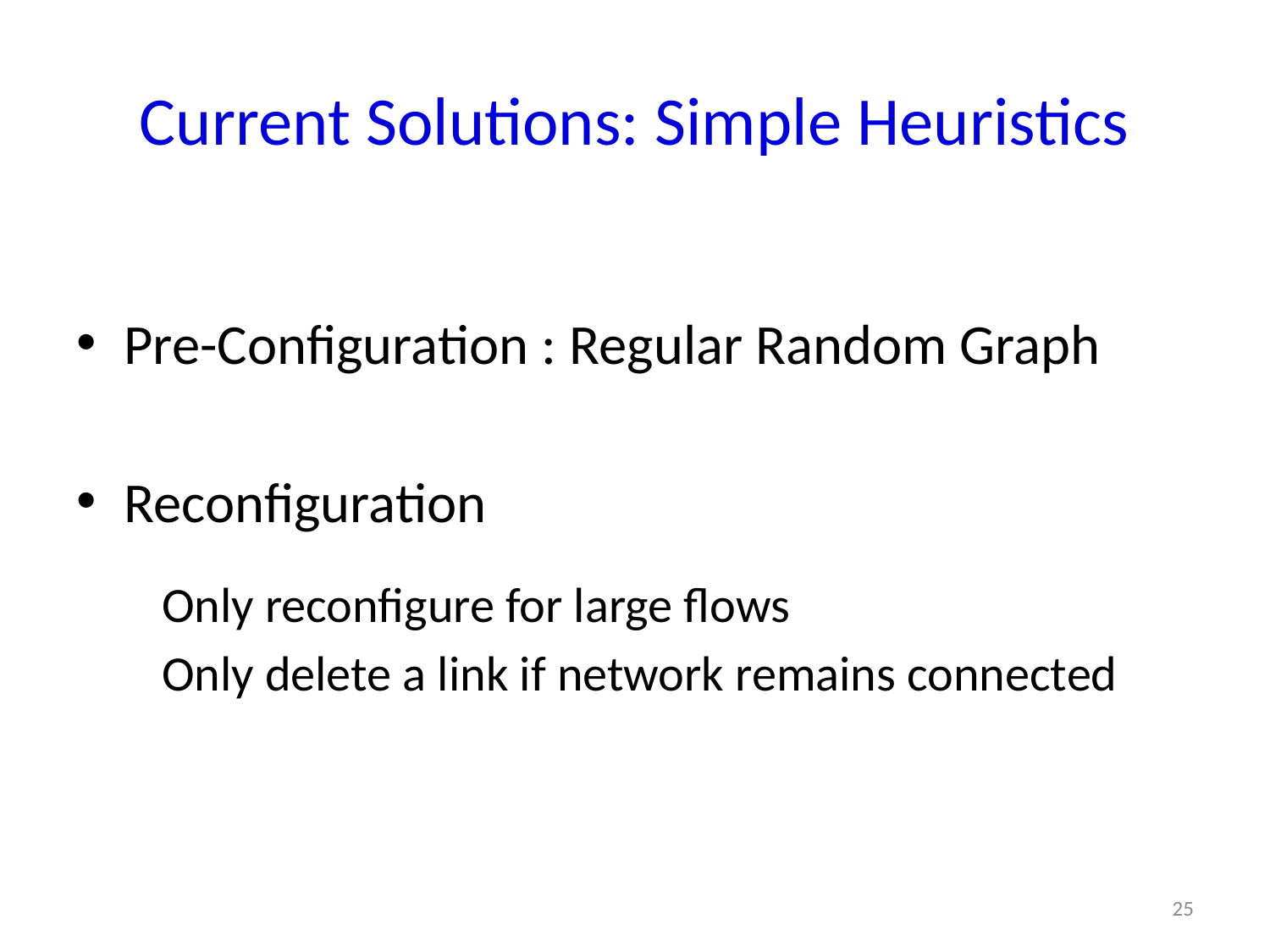

# Current Solutions: Simple Heuristics

Pre-Configuration : Regular Random Graph

Reconfiguration

  Only reconfigure for large flows
  Only delete a link if network remains connected

25